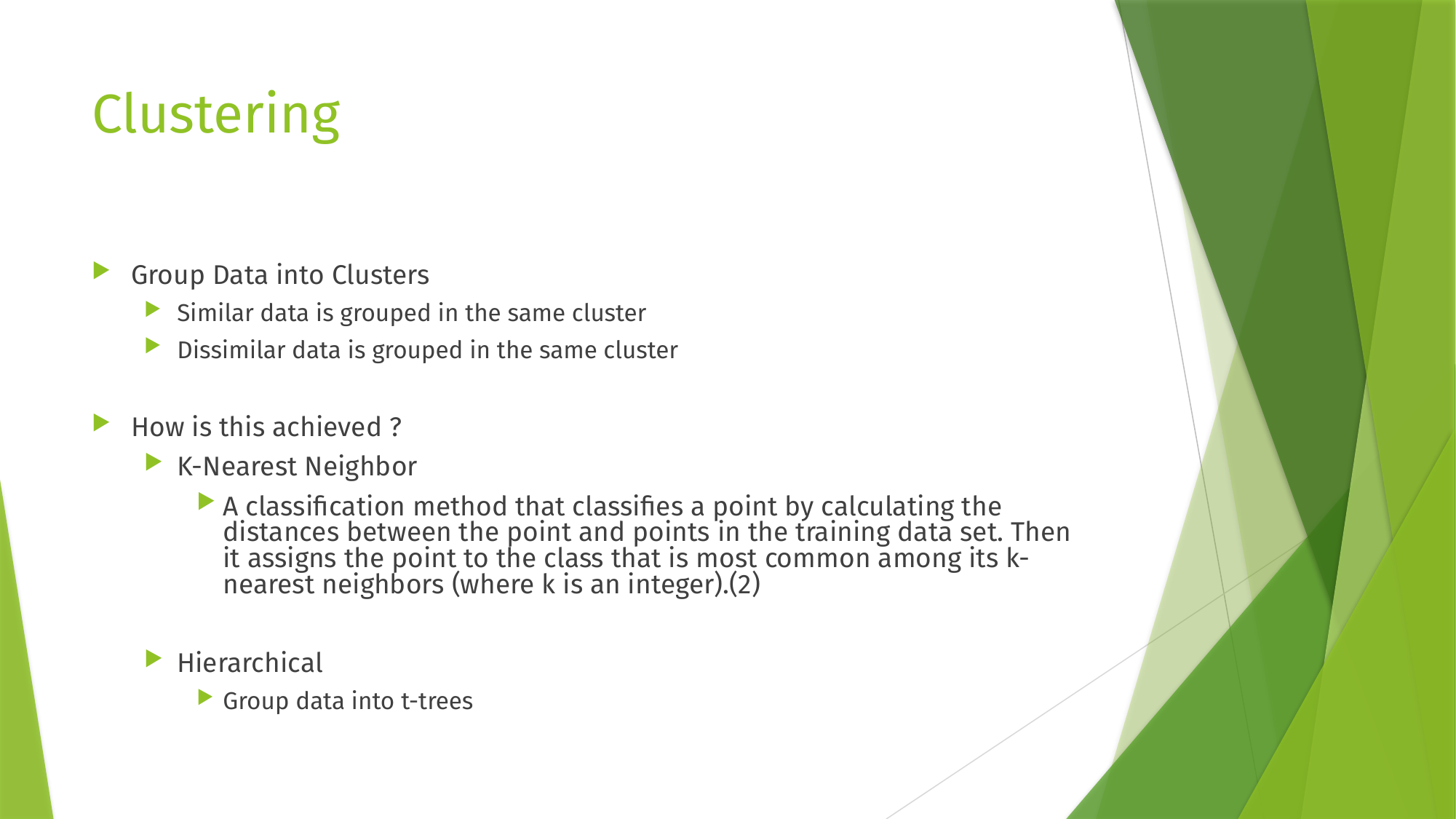

# Clustering
Group Data into Clusters
Similar data is grouped in the same cluster
Dissimilar data is grouped in the same cluster

How is this achieved ?
K-Nearest Neighbor
A classification method that classifies a point by calculating the distances between the point and points in the training data set. Then it assigns the point to the class that is most common among its k-nearest neighbors (where k is an integer).(2)

Hierarchical
Group data into t-trees